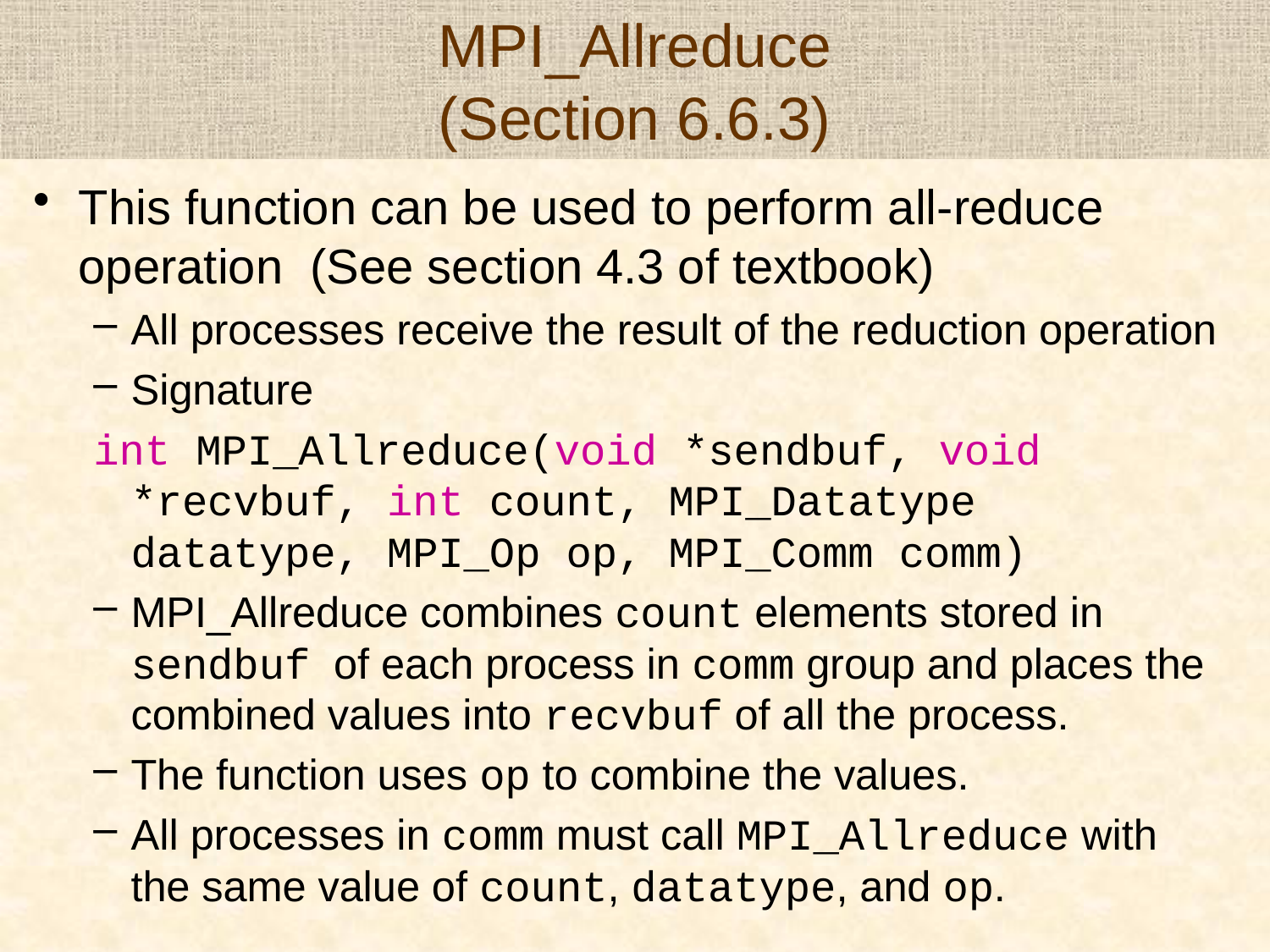

# MPI_Allreduce (Section 6.6.3)
This function can be used to perform all-reduce operation  (See section 4.3 of textbook)
All processes receive the result of the reduction operation
Signature
int MPI_Allreduce(void *sendbuf, void *recvbuf, int count, MPI_Datatype datatype, MPI_Op op, MPI_Comm comm)
MPI_Allreduce combines count elements stored in sendbuf  of each process in comm group and places the combined values into recvbuf of all the process.
The function uses op to combine the values.
All processes in comm must call MPI_Allreduce with the same value of count, datatype, and op.